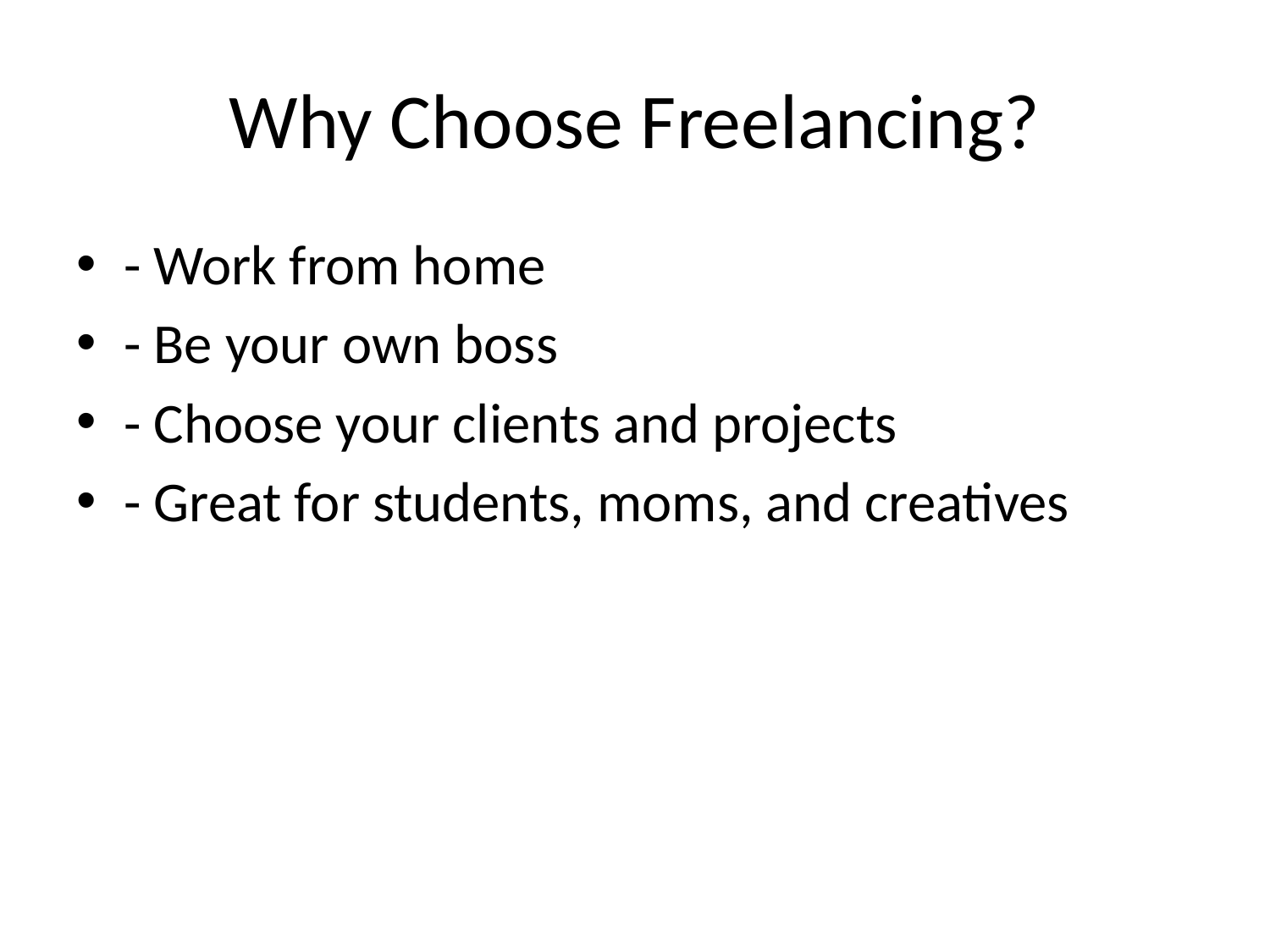

# Why Choose Freelancing?
- Work from home
- Be your own boss
- Choose your clients and projects
- Great for students, moms, and creatives